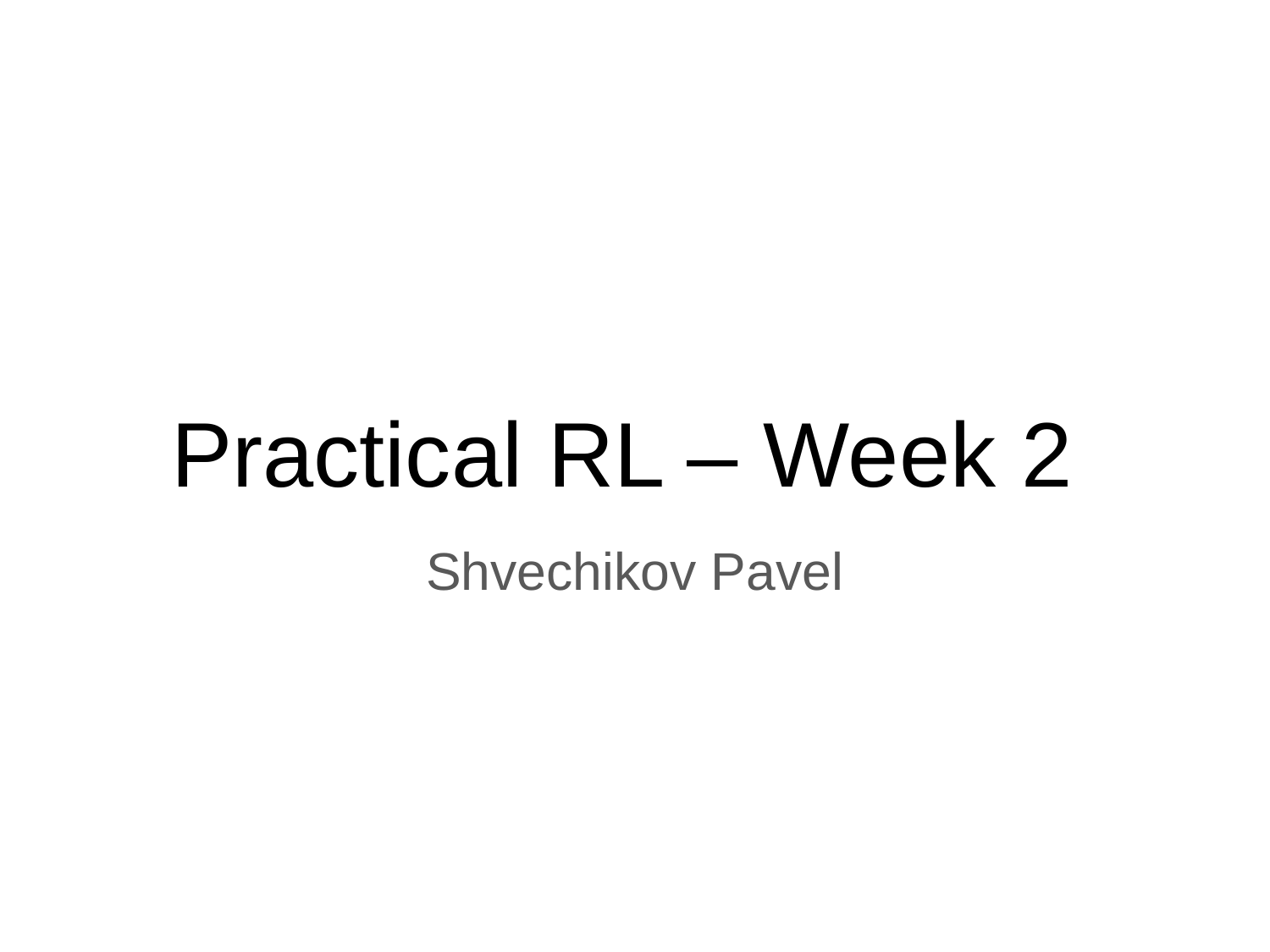

# Practical RL – Week 2
Shvechikov Pavel